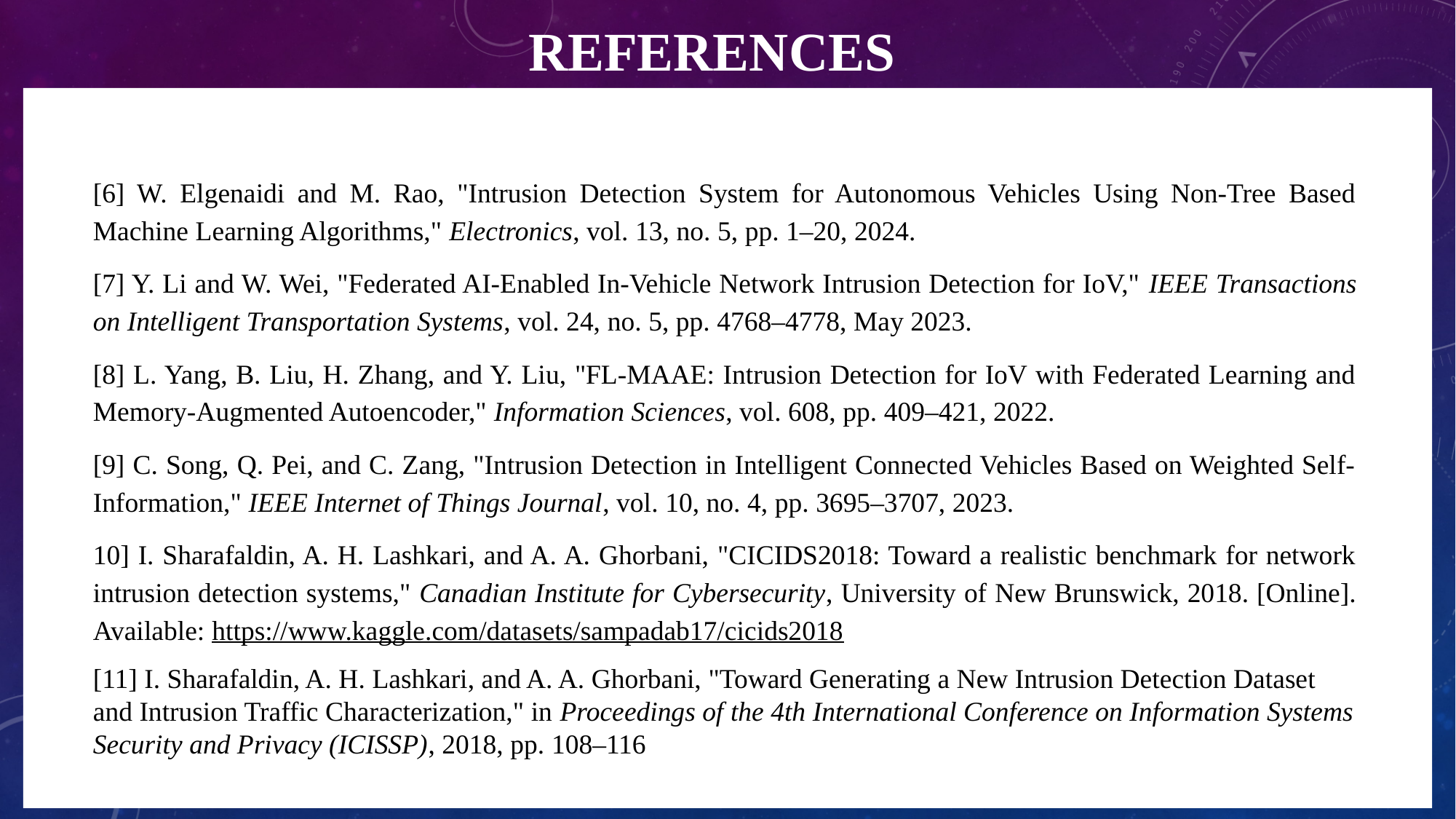

REFERENCES

[6] W. Elgenaidi and M. Rao, "Intrusion Detection System for Autonomous Vehicles Using Non-Tree Based Machine Learning Algorithms," Electronics, vol. 13, no. 5, pp. 1–20, 2024.
[7] Y. Li and W. Wei, "Federated AI-Enabled In-Vehicle Network Intrusion Detection for IoV," IEEE Transactions on Intelligent Transportation Systems, vol. 24, no. 5, pp. 4768–4778, May 2023.
[8] L. Yang, B. Liu, H. Zhang, and Y. Liu, "FL-MAAE: Intrusion Detection for IoV with Federated Learning and Memory-Augmented Autoencoder," Information Sciences, vol. 608, pp. 409–421, 2022.
[9] C. Song, Q. Pei, and C. Zang, "Intrusion Detection in Intelligent Connected Vehicles Based on Weighted Self-Information," IEEE Internet of Things Journal, vol. 10, no. 4, pp. 3695–3707, 2023.
10] I. Sharafaldin, A. H. Lashkari, and A. A. Ghorbani, "CICIDS2018: Toward a realistic benchmark for network intrusion detection systems," Canadian Institute for Cybersecurity, University of New Brunswick, 2018. [Online]. Available: https://www.kaggle.com/datasets/sampadab17/cicids2018
[11] I. Sharafaldin, A. H. Lashkari, and A. A. Ghorbani, "Toward Generating a New Intrusion Detection Dataset and Intrusion Traffic Characterization," in Proceedings of the 4th International Conference on Information Systems Security and Privacy (ICISSP), 2018, pp. 108–116